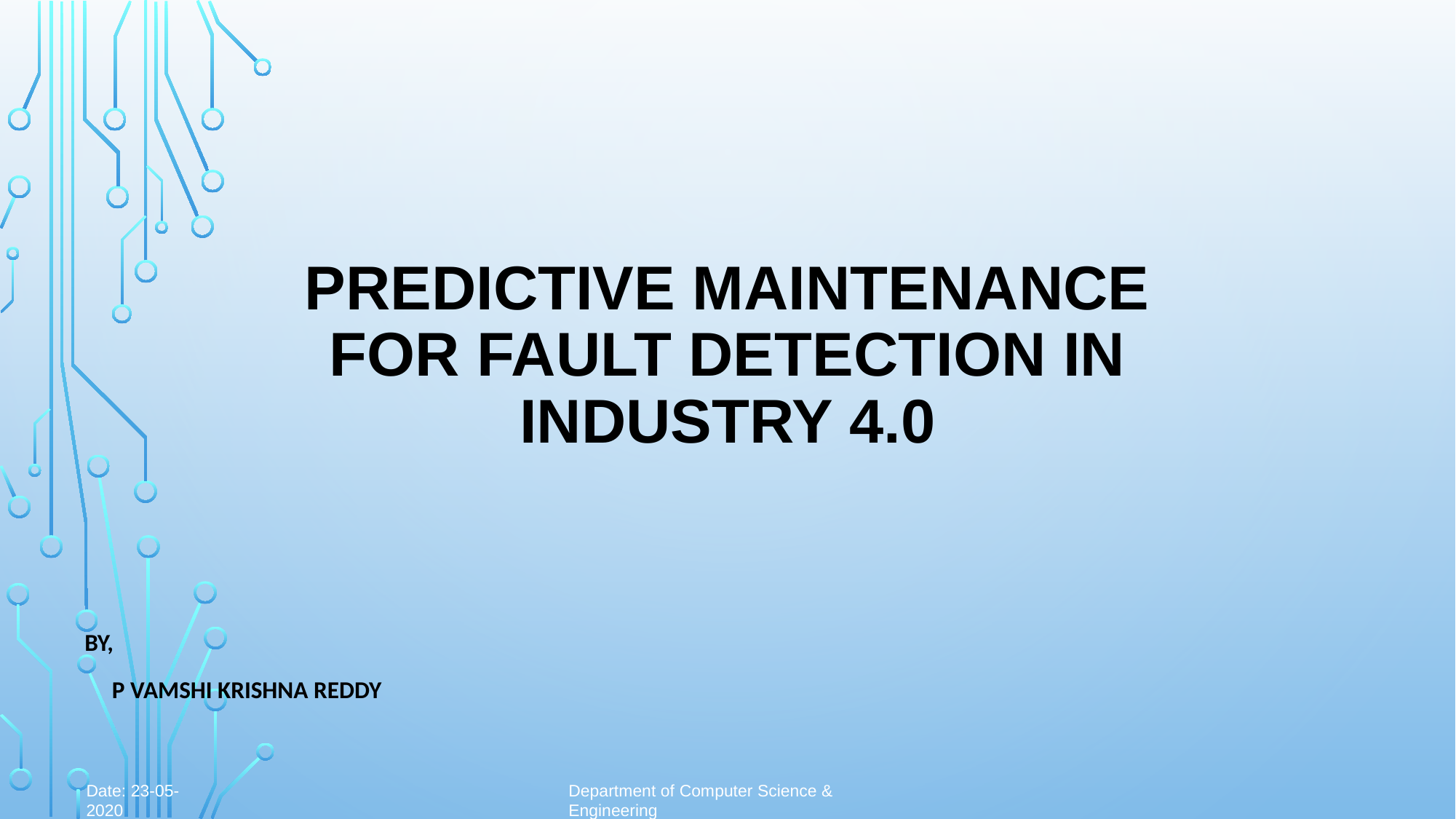

# PREDICTIVE MAINTENANCE FOR FAULT DETECTION IN INDUSTRY 4.0
By,
     P Vamshi Krishna Reddy
Date: 23-05-2020
Department of Computer Science & Engineering